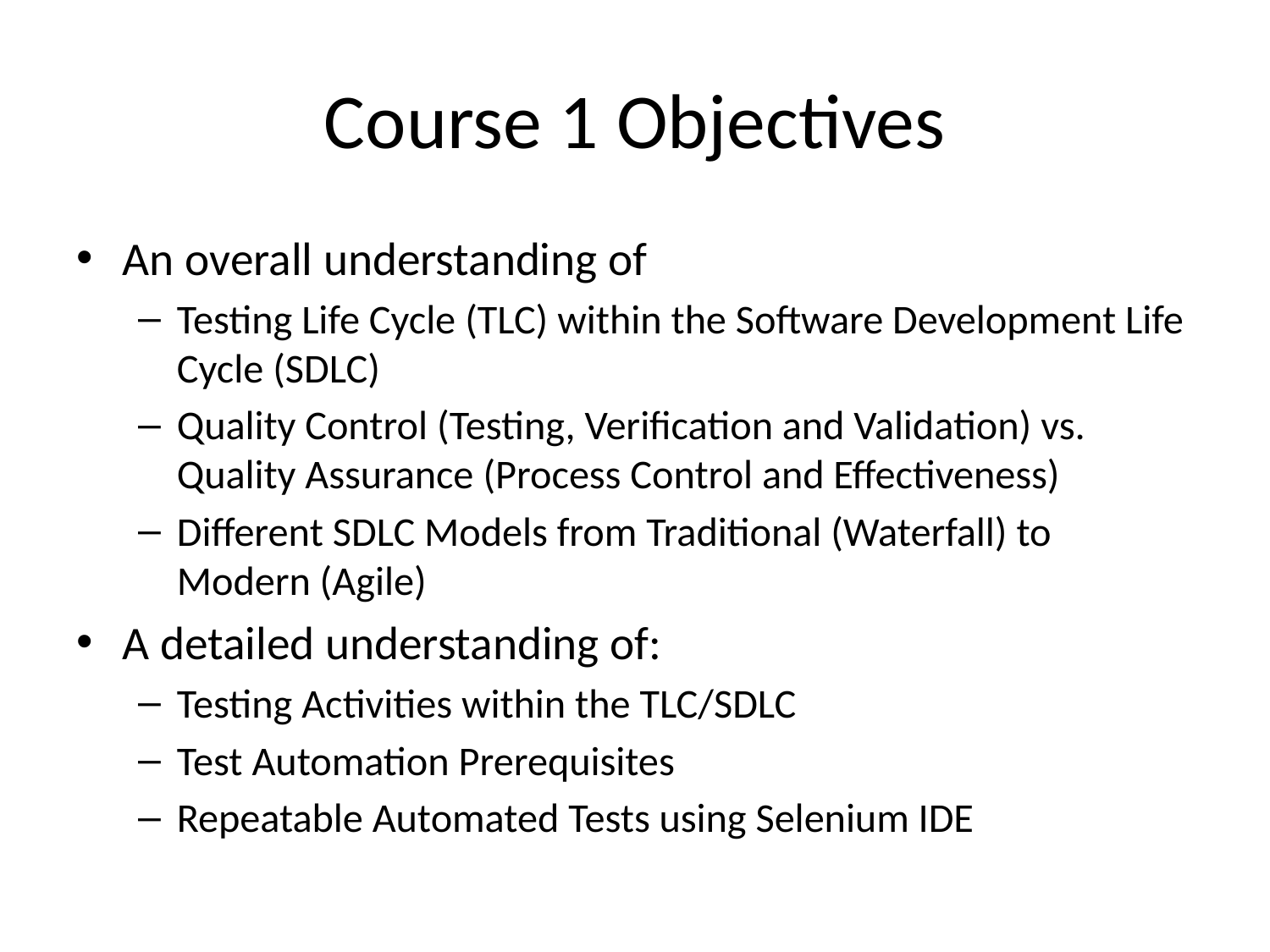

# Course 1 Objectives
An overall understanding of
Testing Life Cycle (TLC) within the Software Development Life Cycle (SDLC)
Quality Control (Testing, Verification and Validation) vs. Quality Assurance (Process Control and Effectiveness)
Different SDLC Models from Traditional (Waterfall) to Modern (Agile)
A detailed understanding of:
Testing Activities within the TLC/SDLC
Test Automation Prerequisites
Repeatable Automated Tests using Selenium IDE